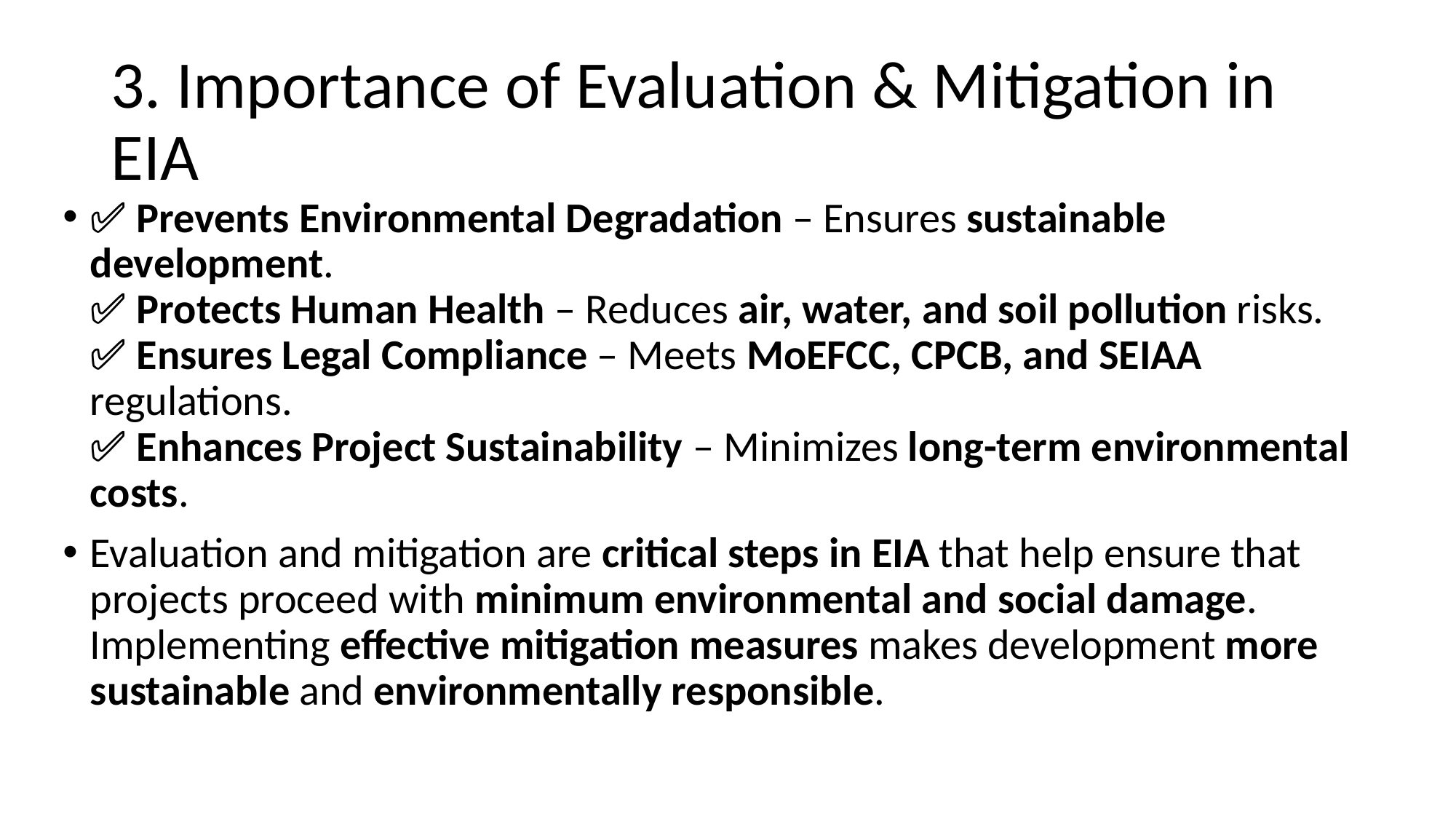

# 3. Importance of Evaluation & Mitigation in EIA
✅ Prevents Environmental Degradation – Ensures sustainable development.
✅ Protects Human Health – Reduces air, water, and soil pollution risks.
✅ Ensures Legal Compliance – Meets MoEFCC, CPCB, and SEIAA regulations.
✅ Enhances Project Sustainability – Minimizes long-term environmental costs.
Evaluation and mitigation are critical steps in EIA that help ensure that projects proceed with minimum environmental and social damage. Implementing effective mitigation measures makes development more sustainable and environmentally responsible.